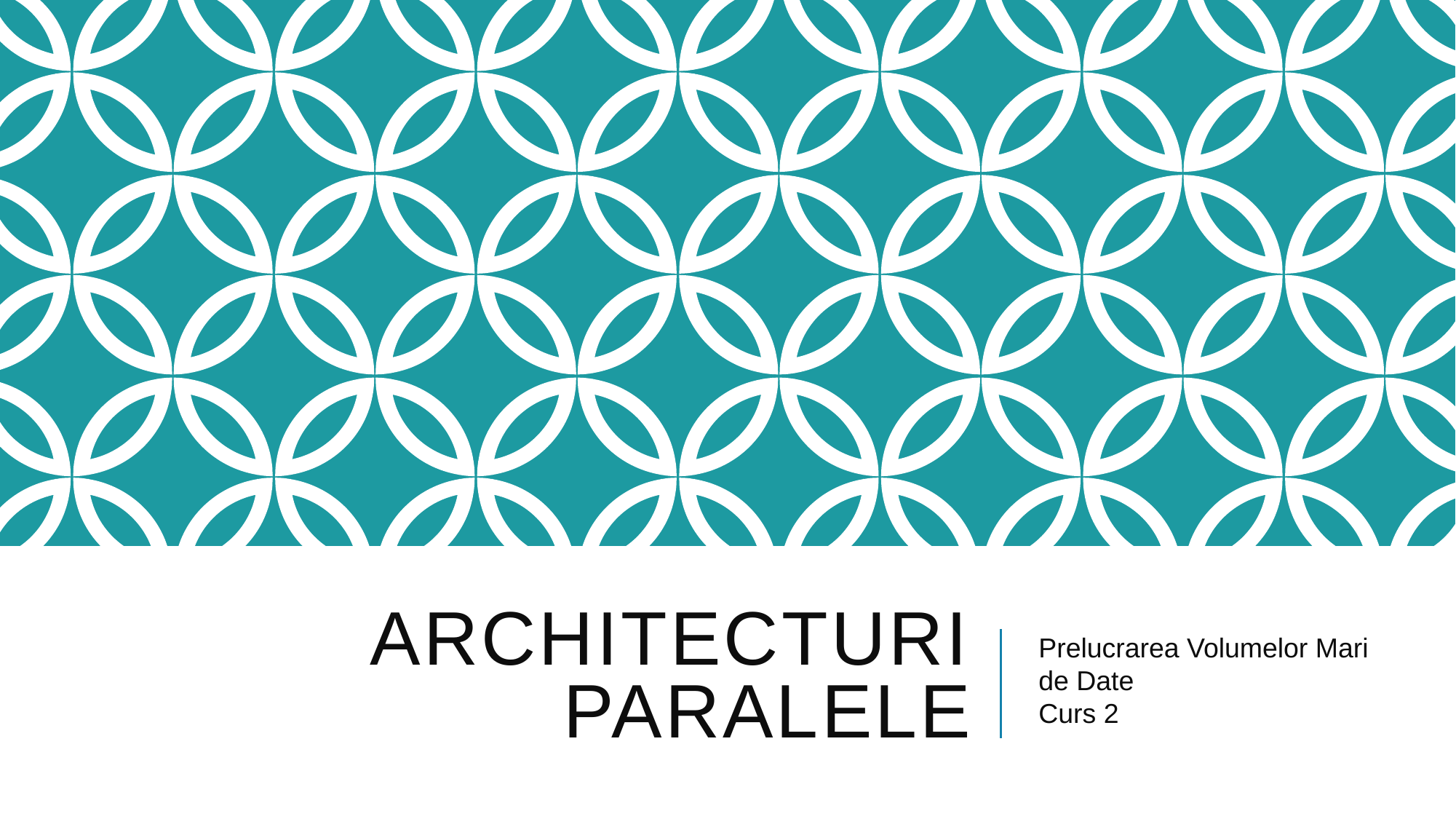

# Architecturi paralele
Prelucrarea Volumelor Mari
de Date
Curs 2